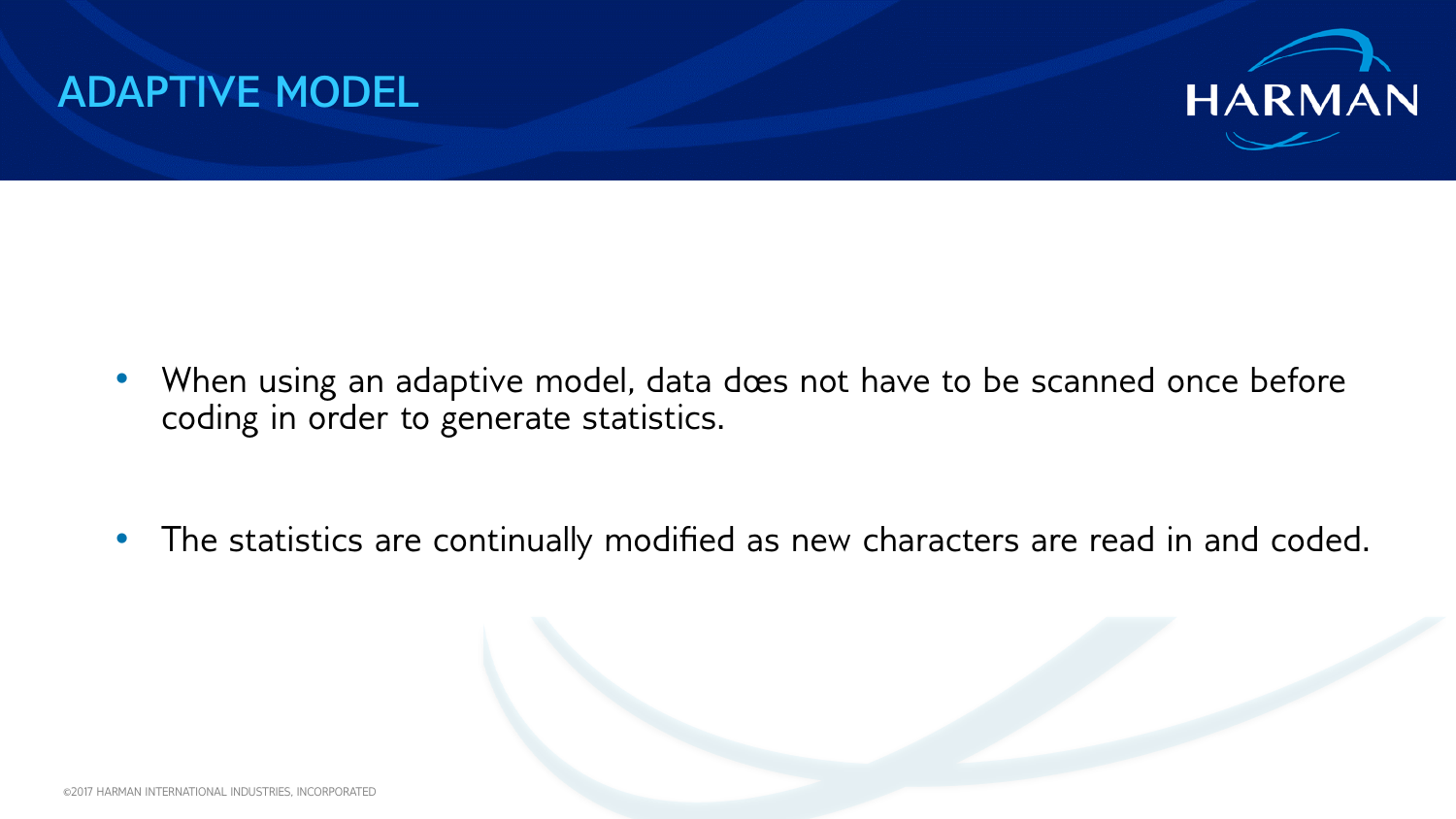

Adaptive model

#

When using an adaptive model, data does not have to be scanned once before coding in order to generate statistics.

The statistics are continually modified as new characters are read in and coded.